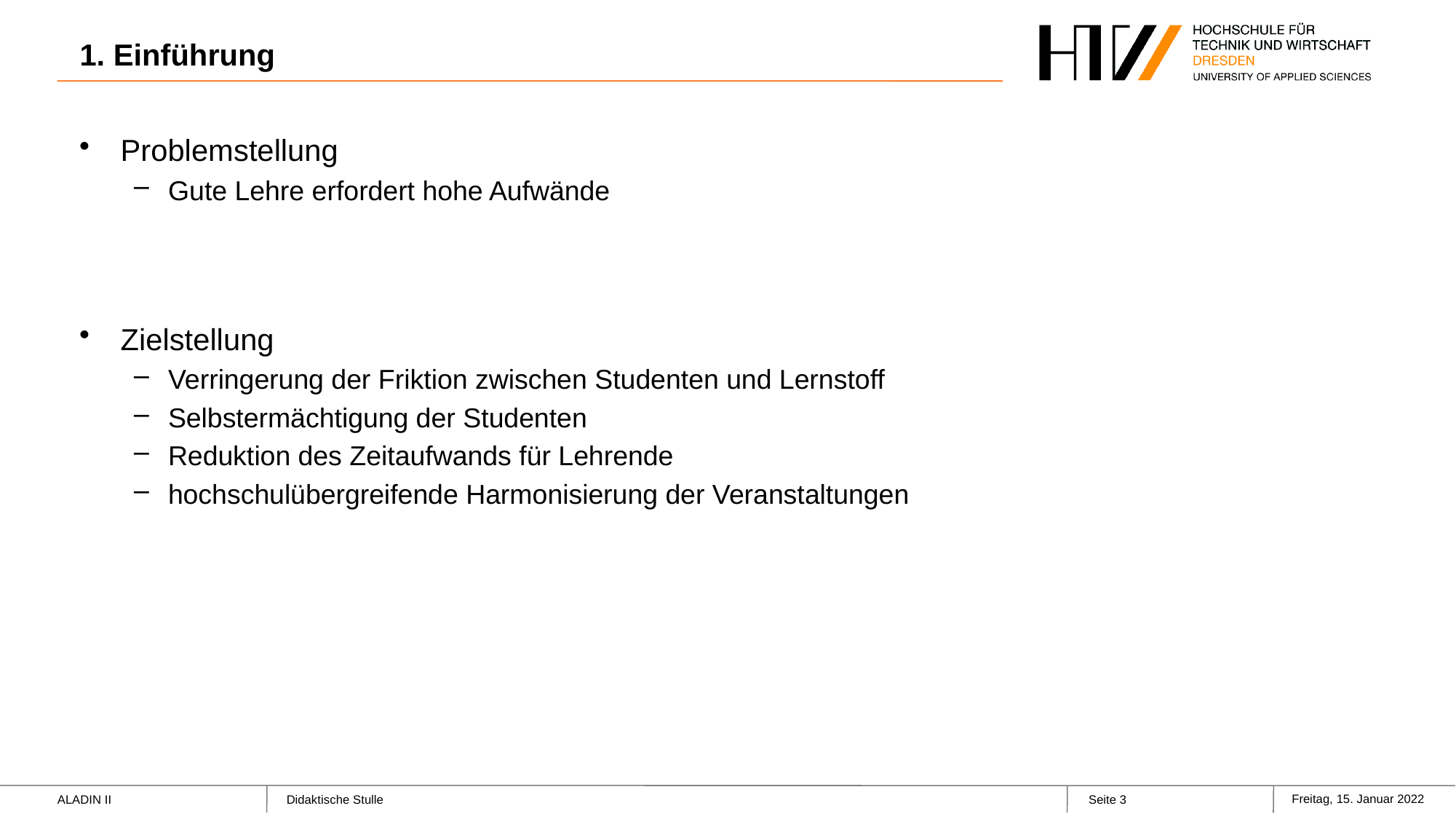

# 1. Einführung
Problemstellung
Gute Lehre erfordert hohe Aufwände

Zielstellung
Verringerung der Friktion zwischen Studenten und Lernstoff
Selbstermächtigung der Studenten
Reduktion des Zeitaufwands für Lehrende
hochschulübergreifende Harmonisierung der Veranstaltungen